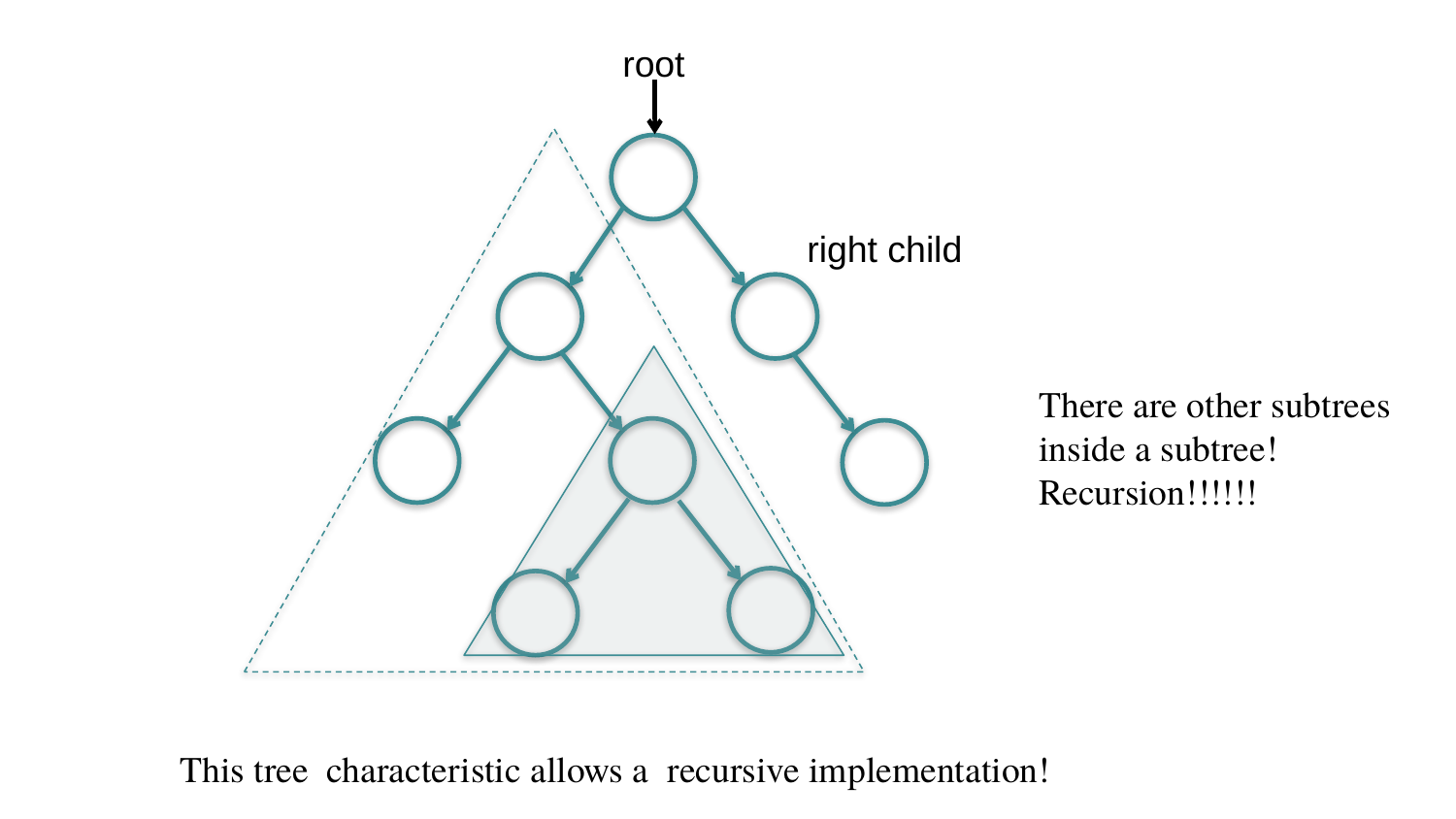

root

right child

There are other subtrees inside a subtree!
Recursion!!!!!!

This tree  characteristic allows a  recursive implementation!